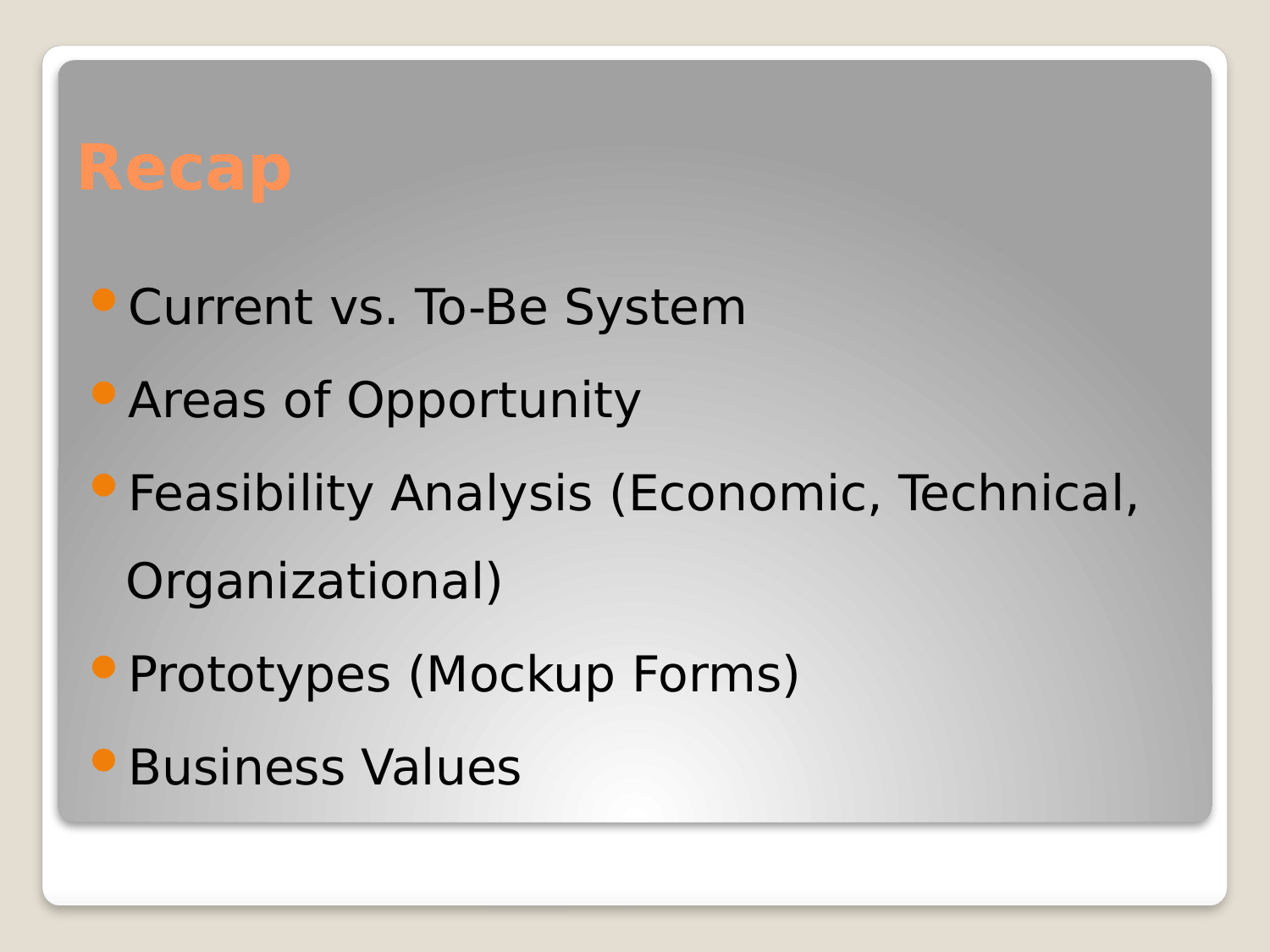

# Recap
Current vs. To-Be System
Areas of Opportunity
Feasibility Analysis (Economic, Technical, Organizational)
Prototypes (Mockup Forms)
Business Values